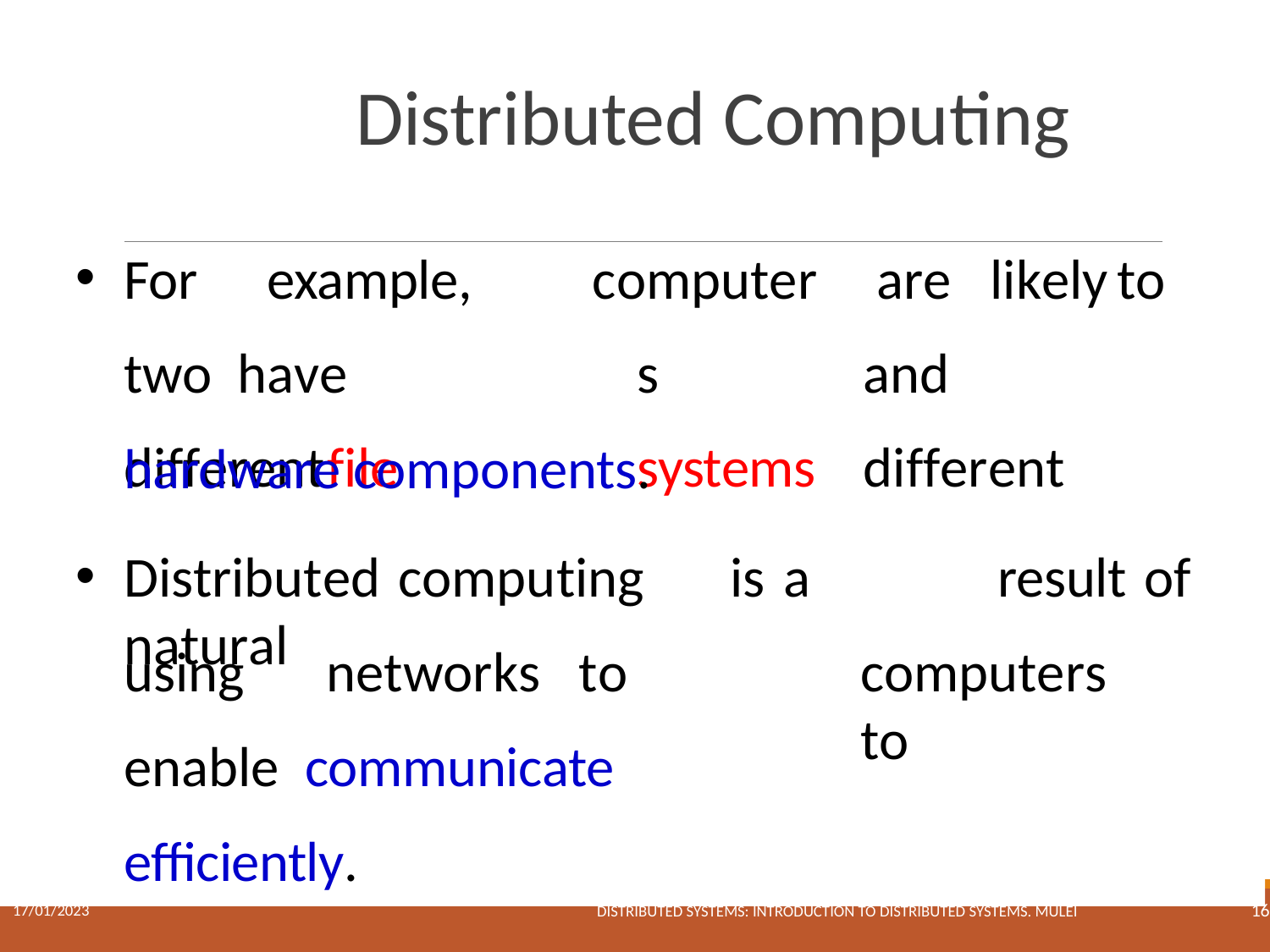

# Distributed Computing
For	example,	two  have	different	file
computers  systems
are	likely	to  and		different
hardware components.

Distributed computing	is a	natural
result of
using	networks	to	enable  communicate	efficiently.
computers	to
Distributed Systems: Introduction to Distributed Systems. Mulei
17/01/2023
16